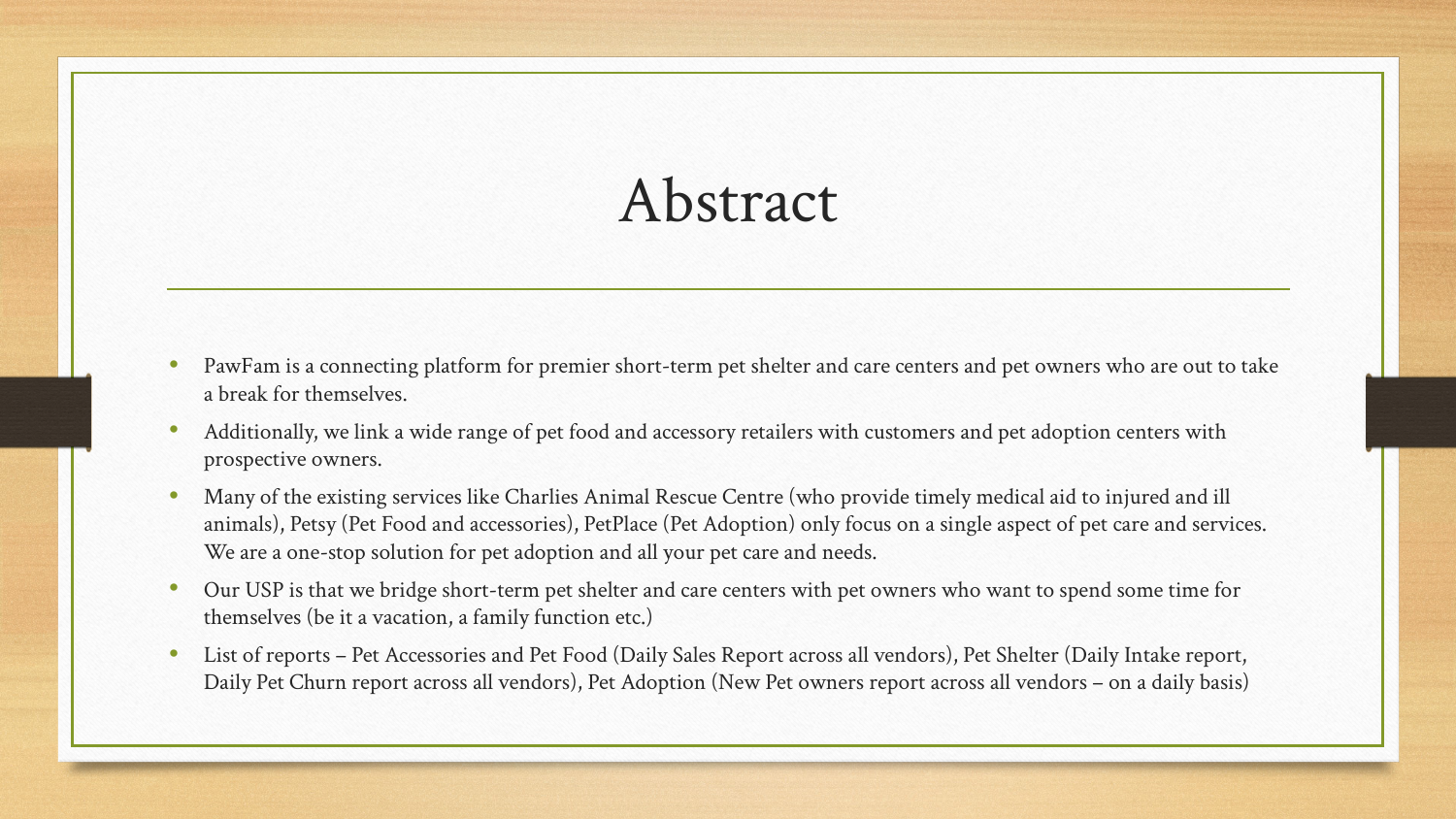

# Abstract

PawFam is a connecting platform for premier short-term pet shelter and care centers and pet owners who are out to take a break for themselves.
Additionally, we link a wide range of pet food and accessory retailers with customers and pet adoption centers with prospective owners.
Many of the existing services like Charlies Animal Rescue Centre (who provide timely medical aid to injured and ill animals), Petsy (Pet Food and accessories), PetPlace (Pet Adoption) only focus on a single aspect of pet care and services. We are a one-stop solution for pet adoption and all your pet care and needs.
Our USP is that we bridge short-term pet shelter and care centers with pet owners who want to spend some time for themselves (be it a vacation, a family function etc.)
List of reports – Pet Accessories and Pet Food (Daily Sales Report across all vendors), Pet Shelter (Daily Intake report, Daily Pet Churn report across all vendors), Pet Adoption (New Pet owners report across all vendors – on a daily basis)